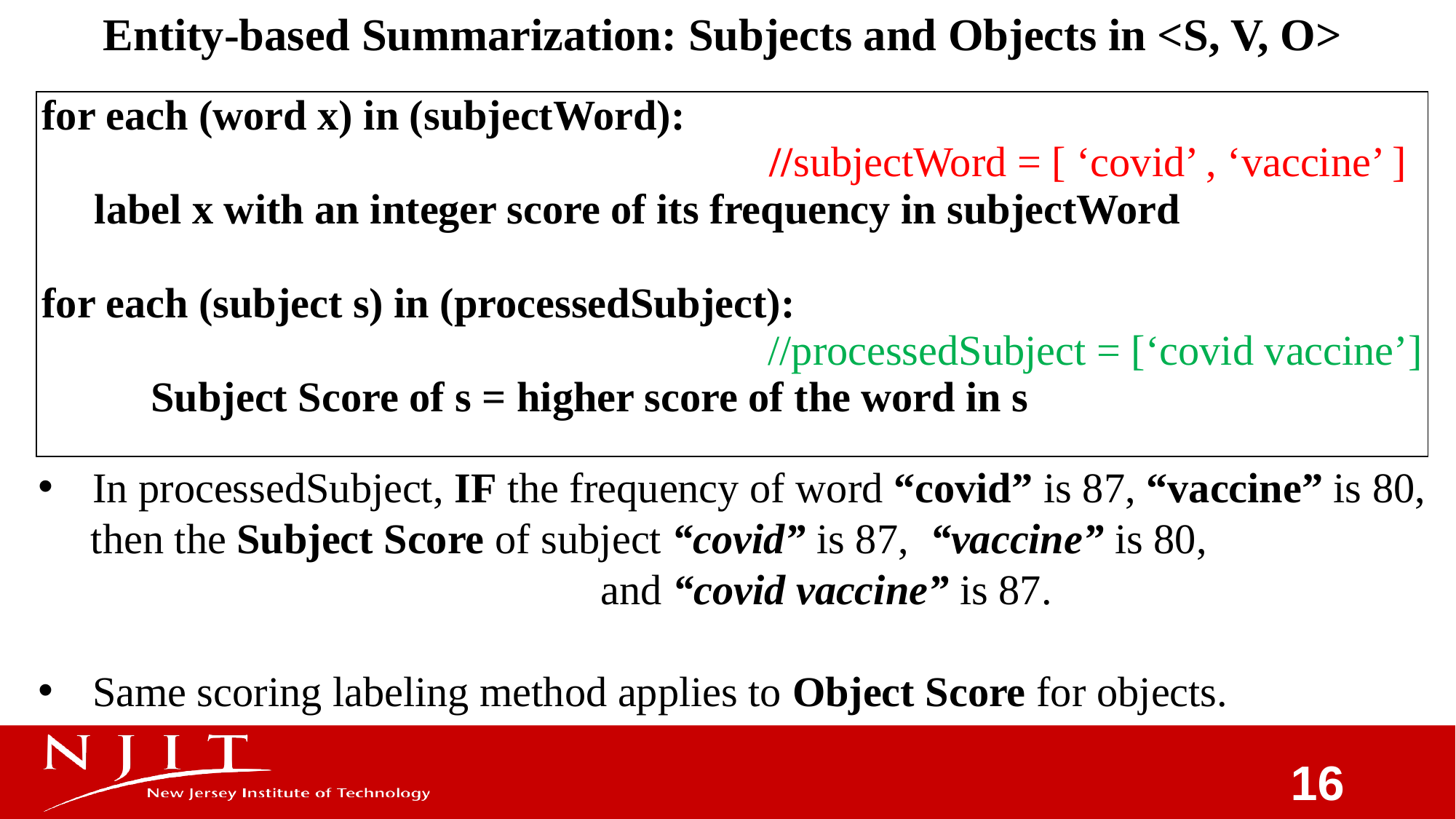

Entity-based Summarization: Subjects and Objects in <S, V, O>
| for each (word x) in (subjectWord): //subjectWord = [ ‘covid’ , ‘vaccine’ ] label x with an integer score of its frequency in subjectWord for each (subject s) in (processedSubject): //processedSubject = [‘covid vaccine’] Subject Score of s = higher score of the word in s |
| --- |
In processedSubject, IF the frequency of word “covid” is 87, “vaccine” is 80,
     then the Subject Score of subject “covid” is 87,  “vaccine” is 80,
	                                           and “covid vaccine” is 87.

Same scoring labeling method applies to Object Score for objects.
16